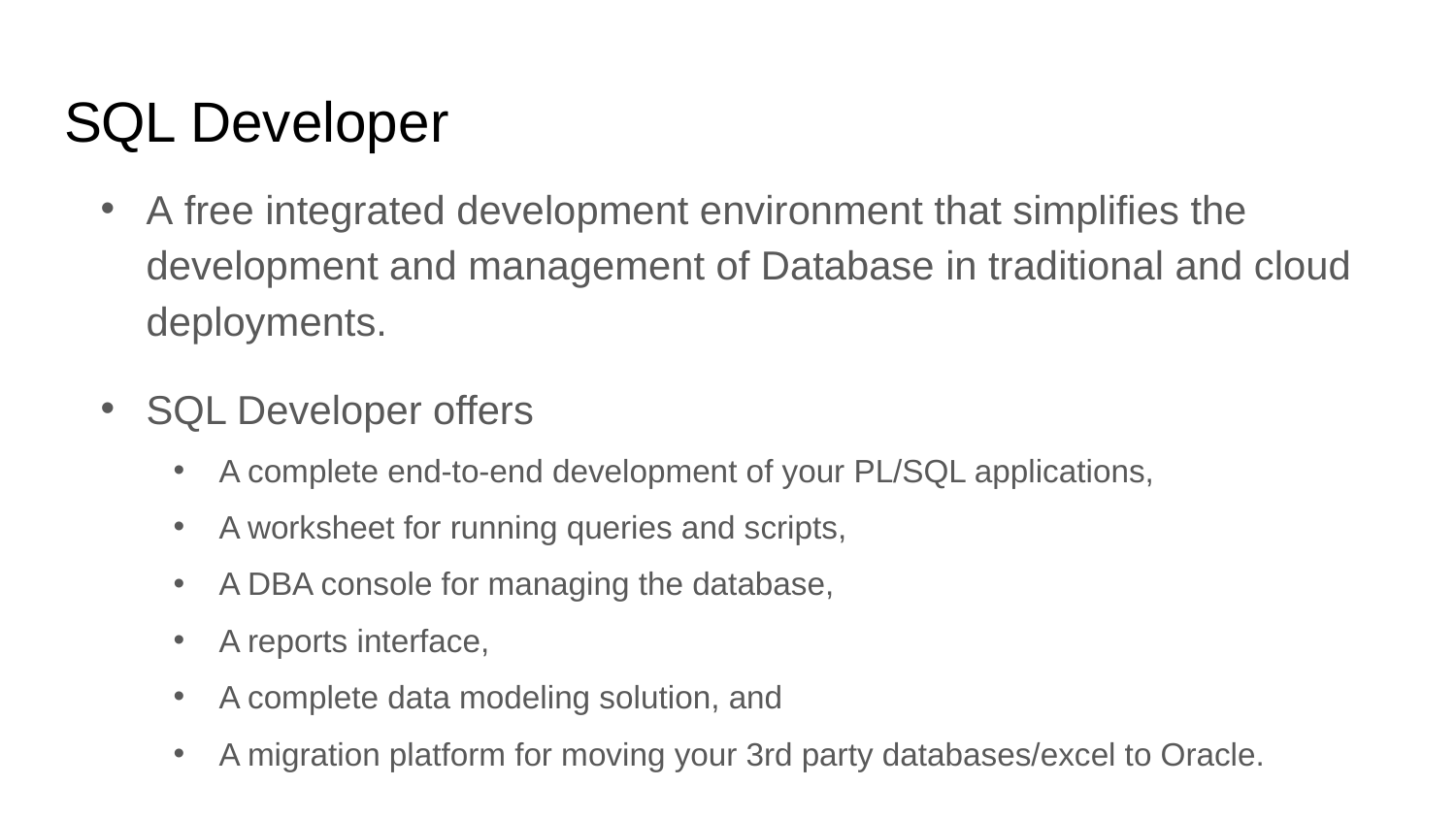

# SQL Developer
A free integrated development environment that simplifies the development and management of Database in traditional and cloud deployments.
SQL Developer offers
A complete end-to-end development of your PL/SQL applications,
A worksheet for running queries and scripts,
A DBA console for managing the database,
A reports interface,
A complete data modeling solution, and
A migration platform for moving your 3rd party databases/excel to Oracle.